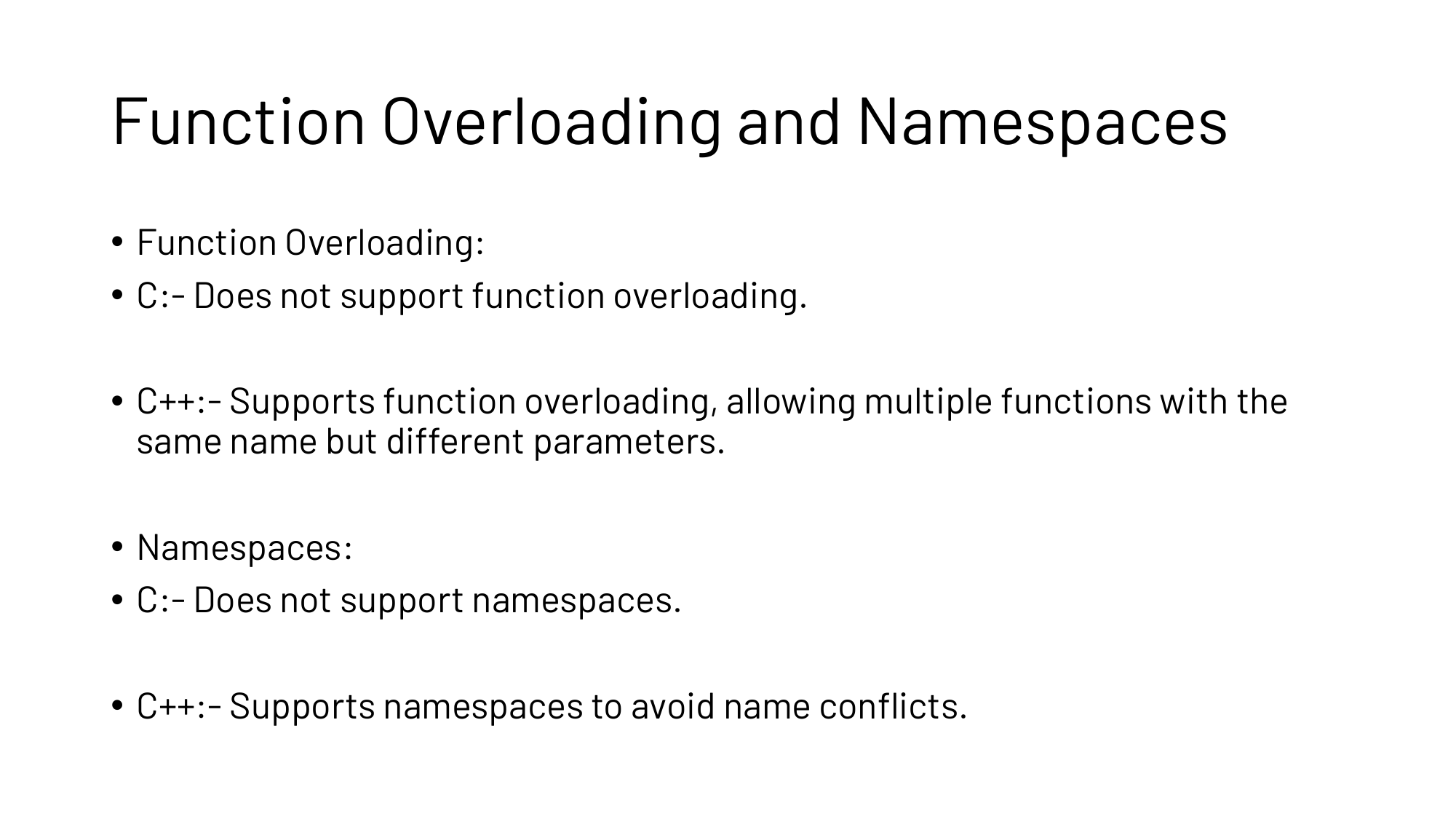

# Function Overloading and Namespaces
Function Overloading:
C:- Does not support function overloading.

C++:- Supports function overloading, allowing multiple functions with the same name but different parameters.

Namespaces:
C:- Does not support namespaces.

C++:- Supports namespaces to avoid name conflicts.